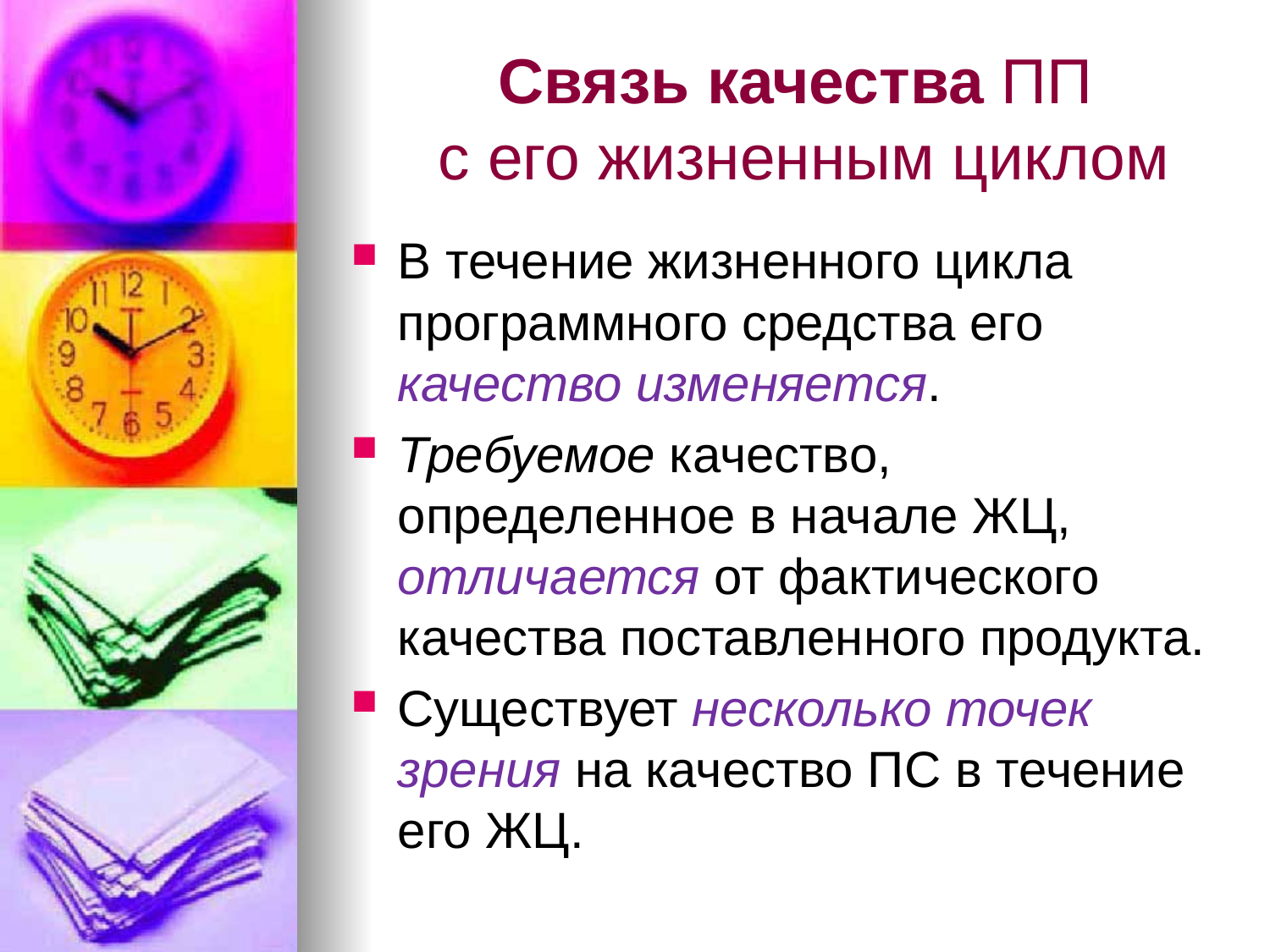

# Связь качества ПП с его жизненным циклом
В течение жизненного цикла программного средства его качество изменяется.
Требуемое качество, определенное в начале ЖЦ, отличается от фактического качества поставленного продукта.
Существует несколько точек зрения на качество ПС в течение его ЖЦ.